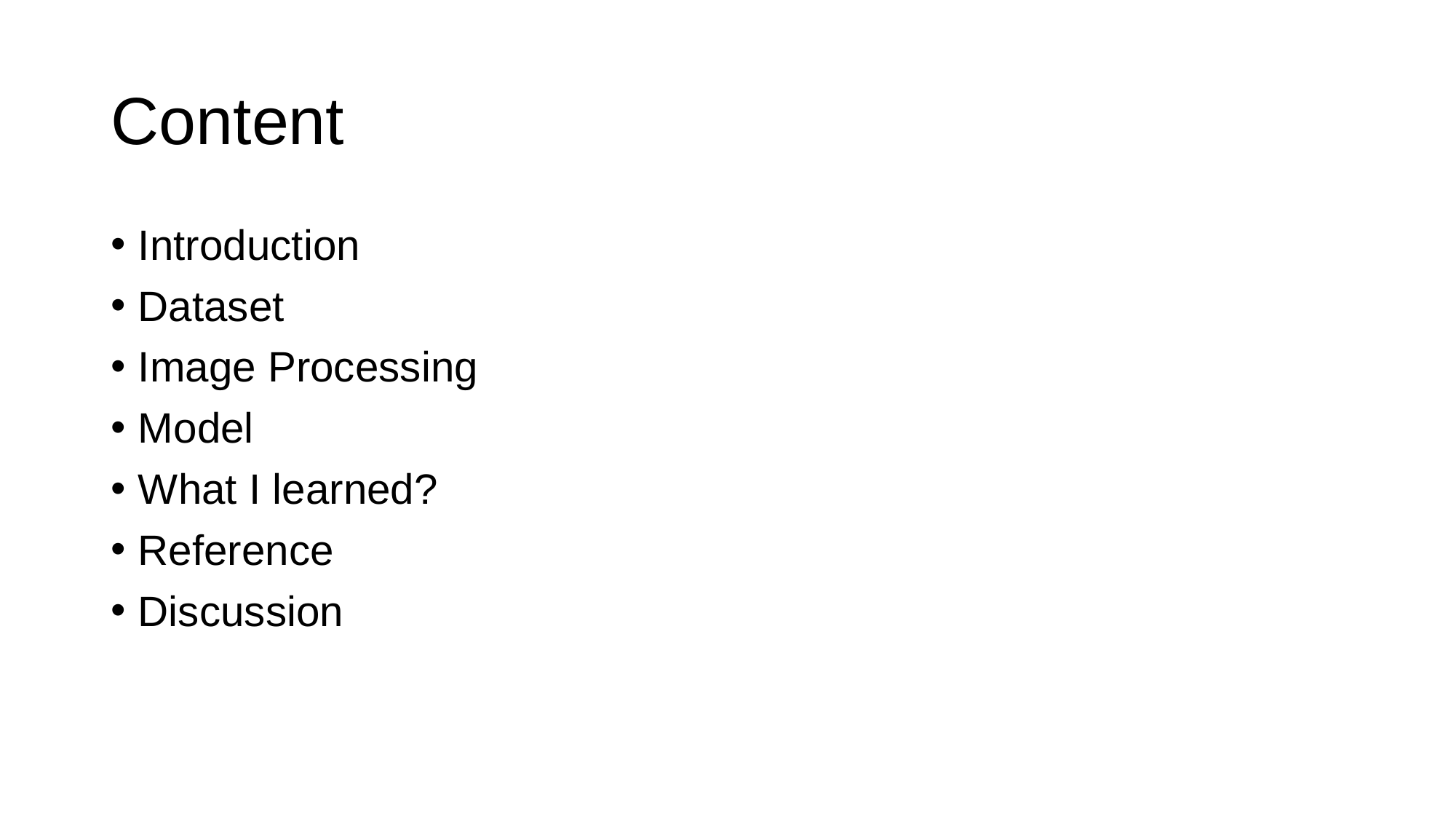

# Content
Introduction
Dataset
Image Processing
Model
What I learned?
Reference
Discussion